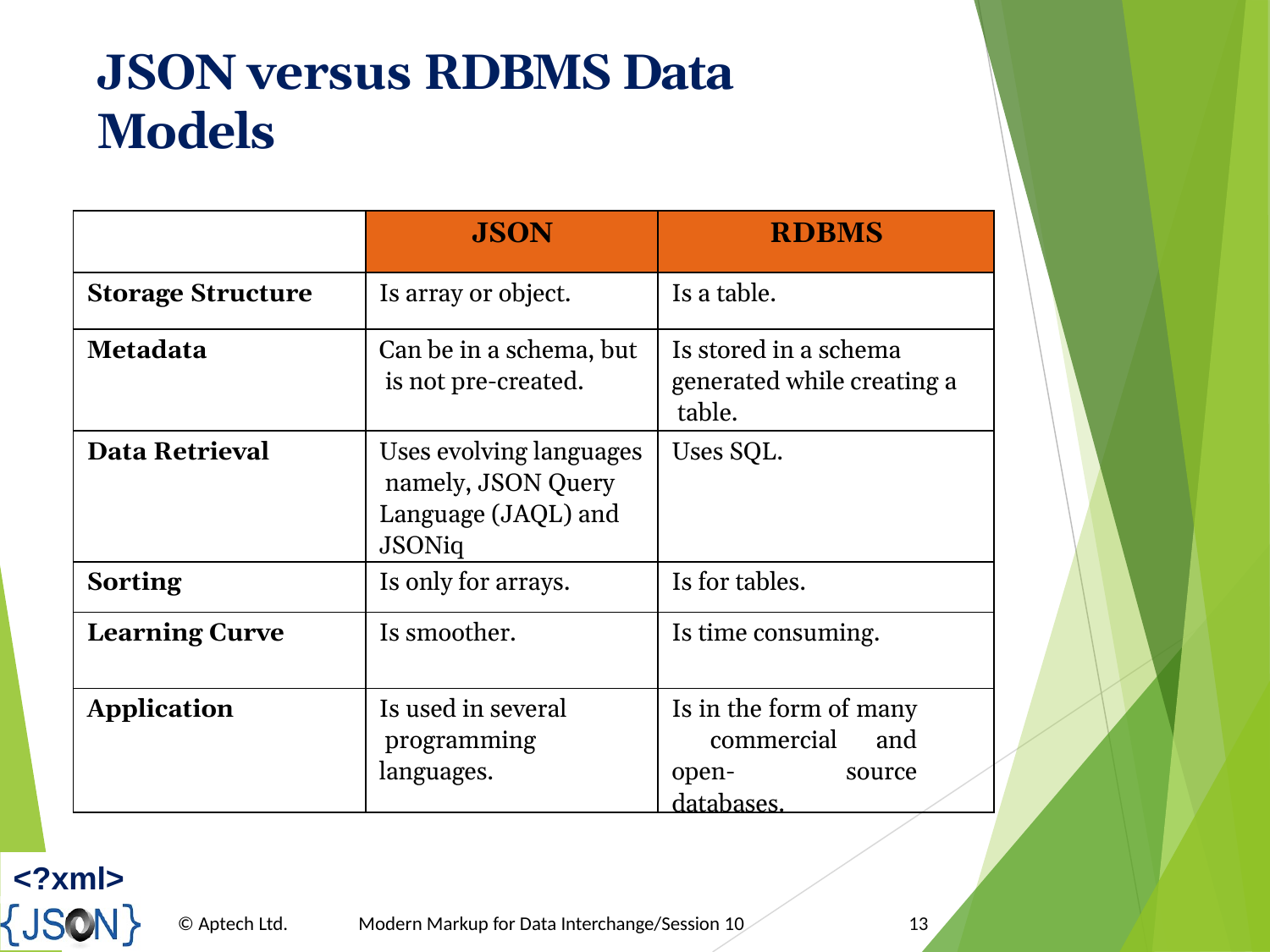

# JSON versus RDBMS Data Models
|  | JSON | RDBMS |
| --- | --- | --- |
| Storage Structure | Is array or object. | Is a table. |
| Metadata | Can be in a schema, but is not pre-created. | Is stored in a schema generated while creating a table. |
| Data Retrieval | Uses evolving languages namely, JSON Query Language (JAQL) and JSONiq | Uses SQL. |
| Sorting | Is only for arrays. | Is for tables. |
| Learning Curve | Is smoother. | Is time consuming. |
| Application | Is used in several programming languages. | Is in the form of many commercial and open- source databases. |
<?xml>
© Aptech Ltd.
Modern Markup for Data Interchange/Session 10
13